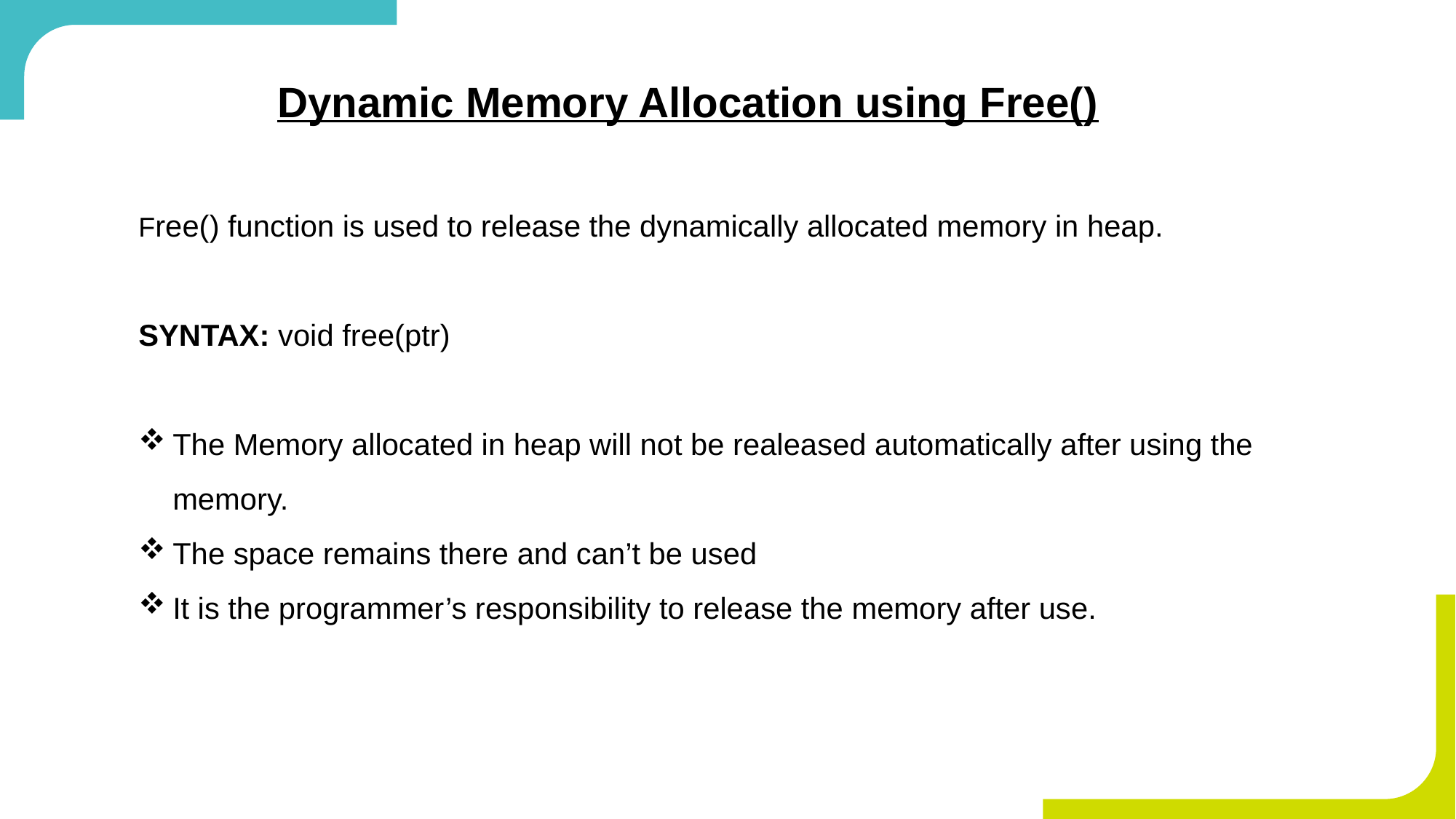

Dynamic Memory Allocation using Free()
Free() function is used to release the dynamically allocated memory in heap.

SYNTAX: void free(ptr)

The Memory allocated in heap will not be realeased automatically after using the memory.
The space remains there and can’t be used
It is the programmer’s responsibility to release the memory after use.